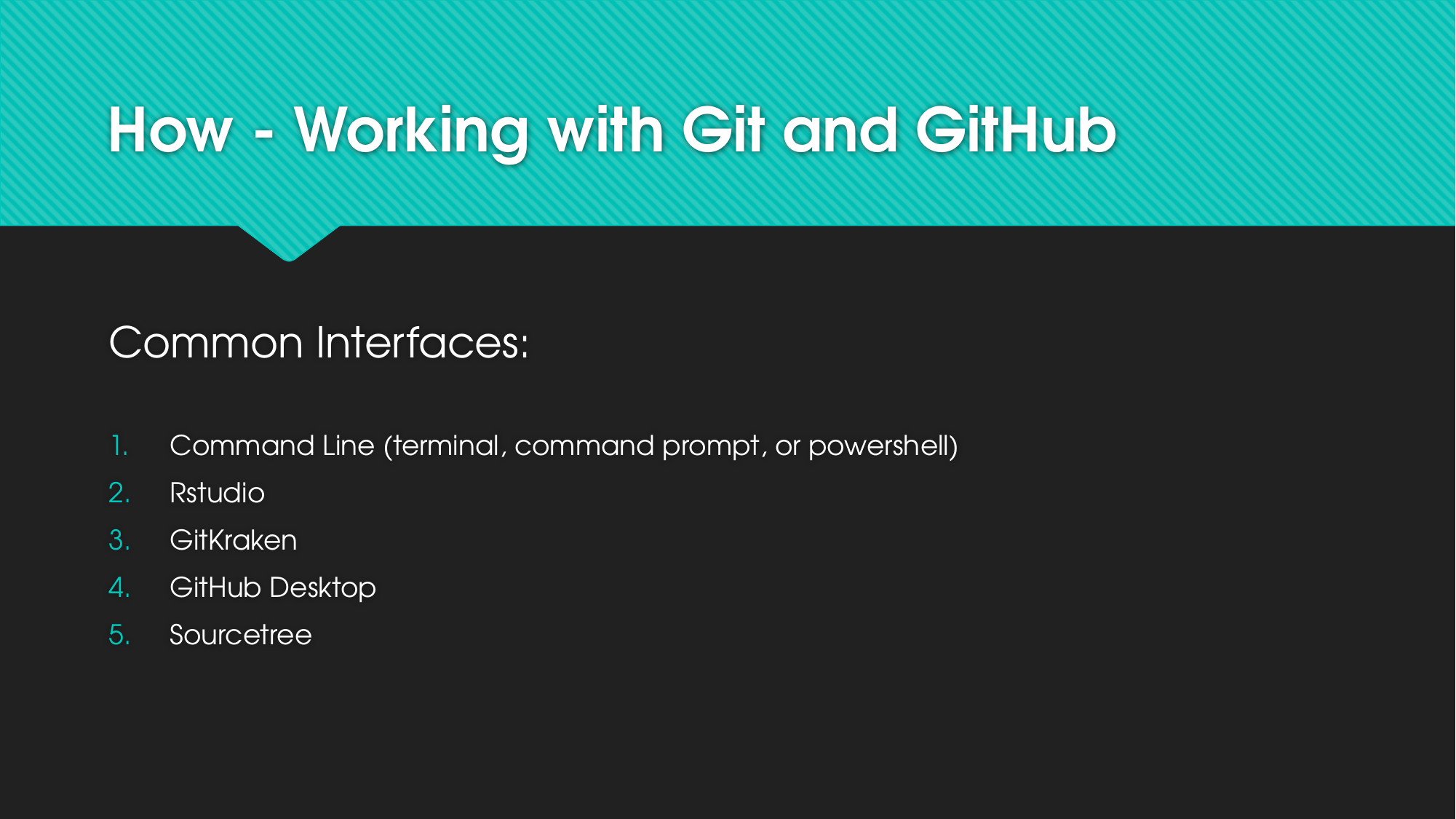

# How - Working with Git and GitHub
Common Interfaces:

Command Line (terminal, command prompt, or powershell)
Rstudio
GitKraken
GitHub Desktop
Sourcetree